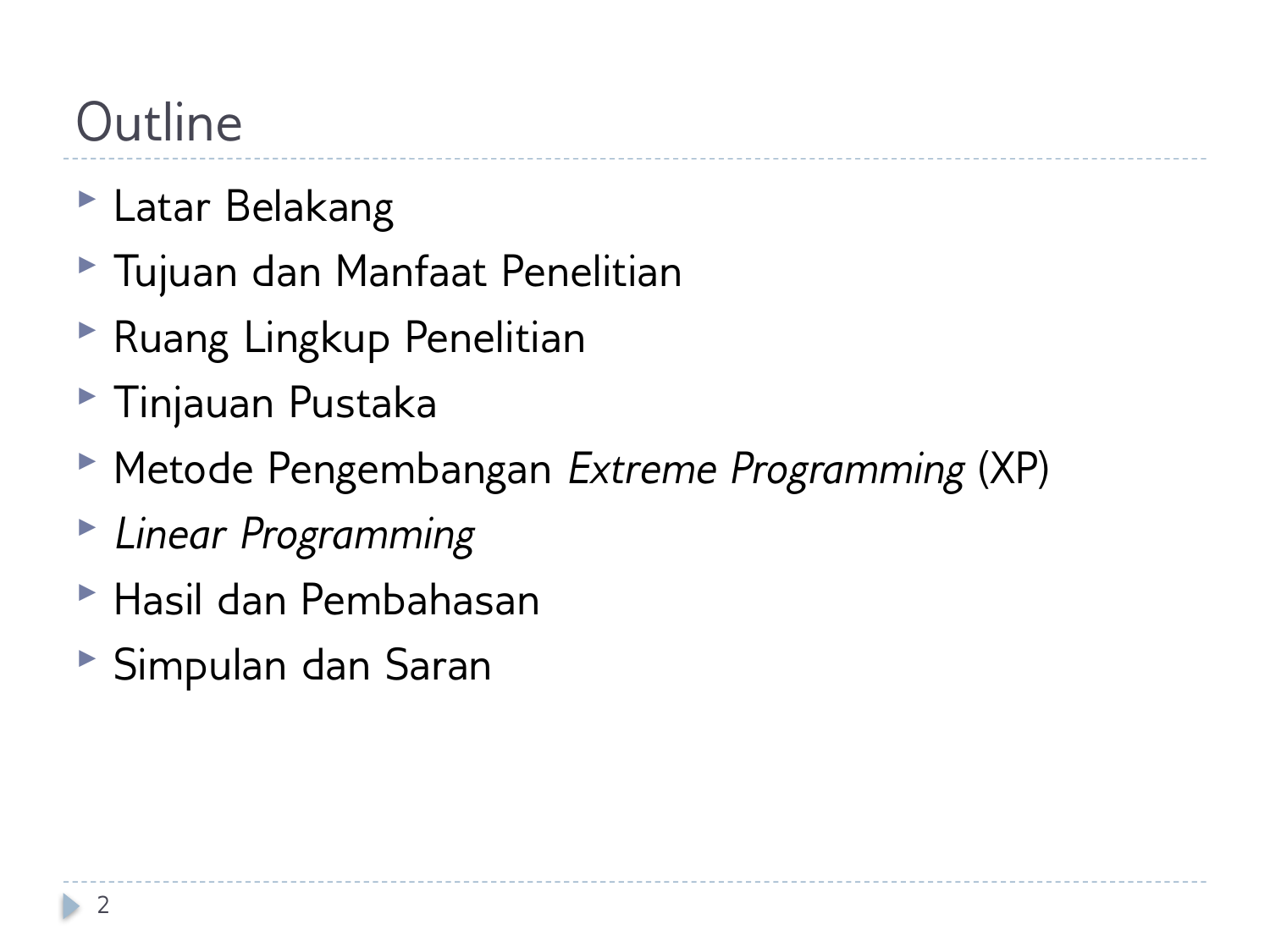

# Outline
Latar Belakang
Tujuan dan Manfaat Penelitian
Ruang Lingkup Penelitian
Tinjauan Pustaka
Metode Pengembangan Extreme Programming (XP)
Linear Programming
Hasil dan Pembahasan
Simpulan dan Saran

2